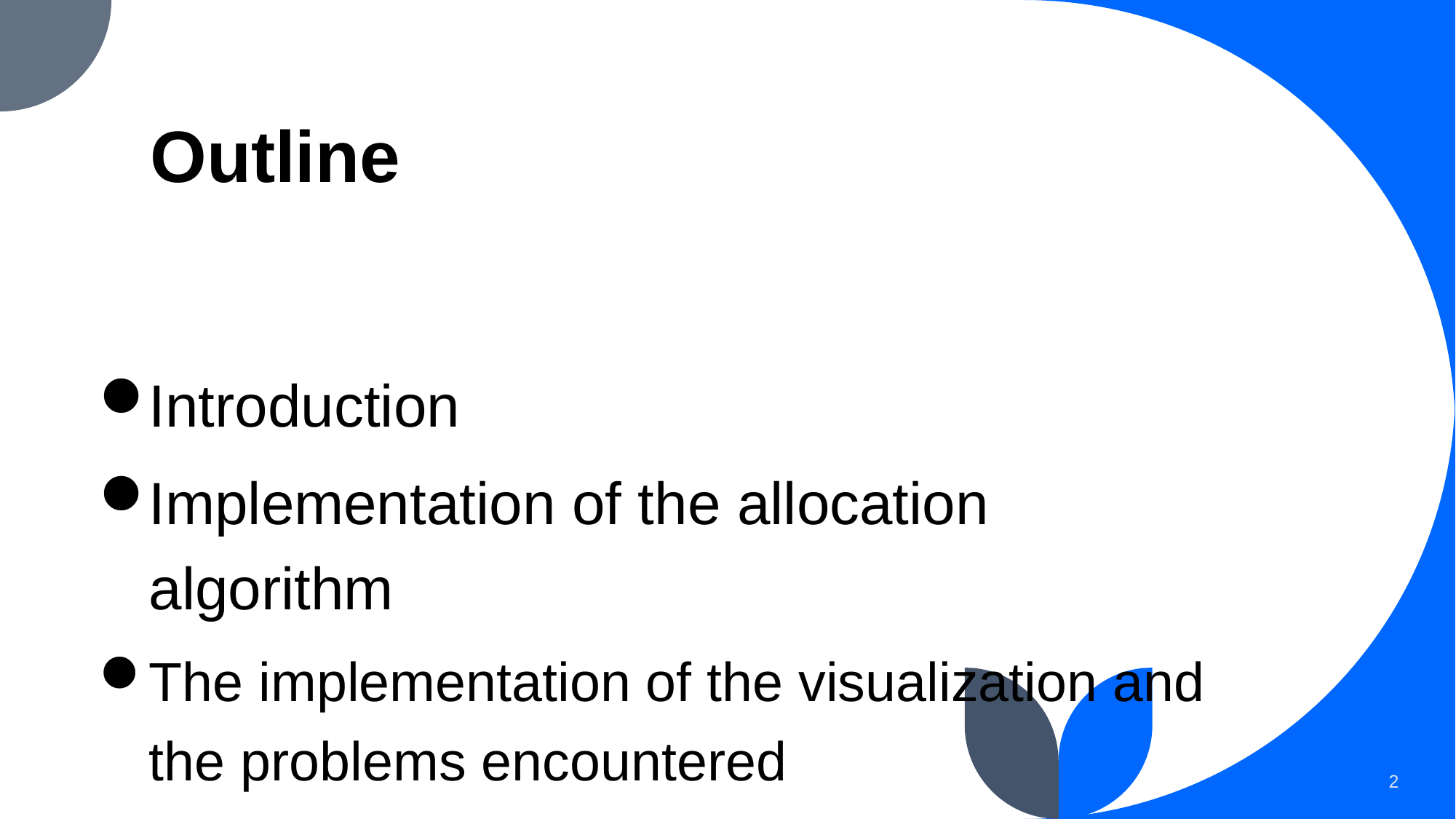

# Outline

Introduction
Implementation of the allocation algorithm
The implementation of the visualization and the problems encountered

2